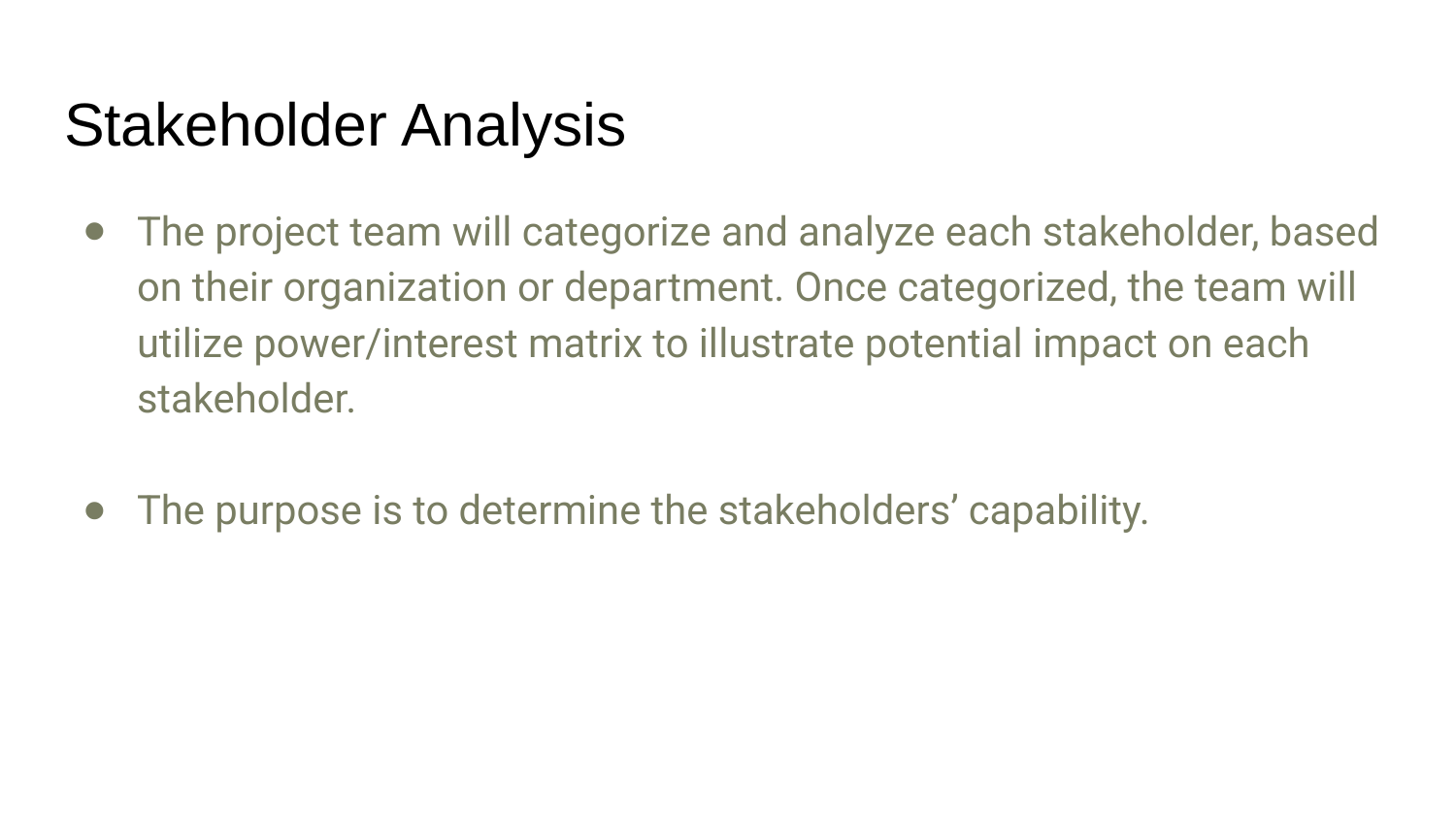

# Stakeholder Analysis
The project team will categorize and analyze each stakeholder, based on their organization or department. Once categorized, the team will utilize power/interest matrix to illustrate potential impact on each stakeholder.

The purpose is to determine the stakeholders’ capability.